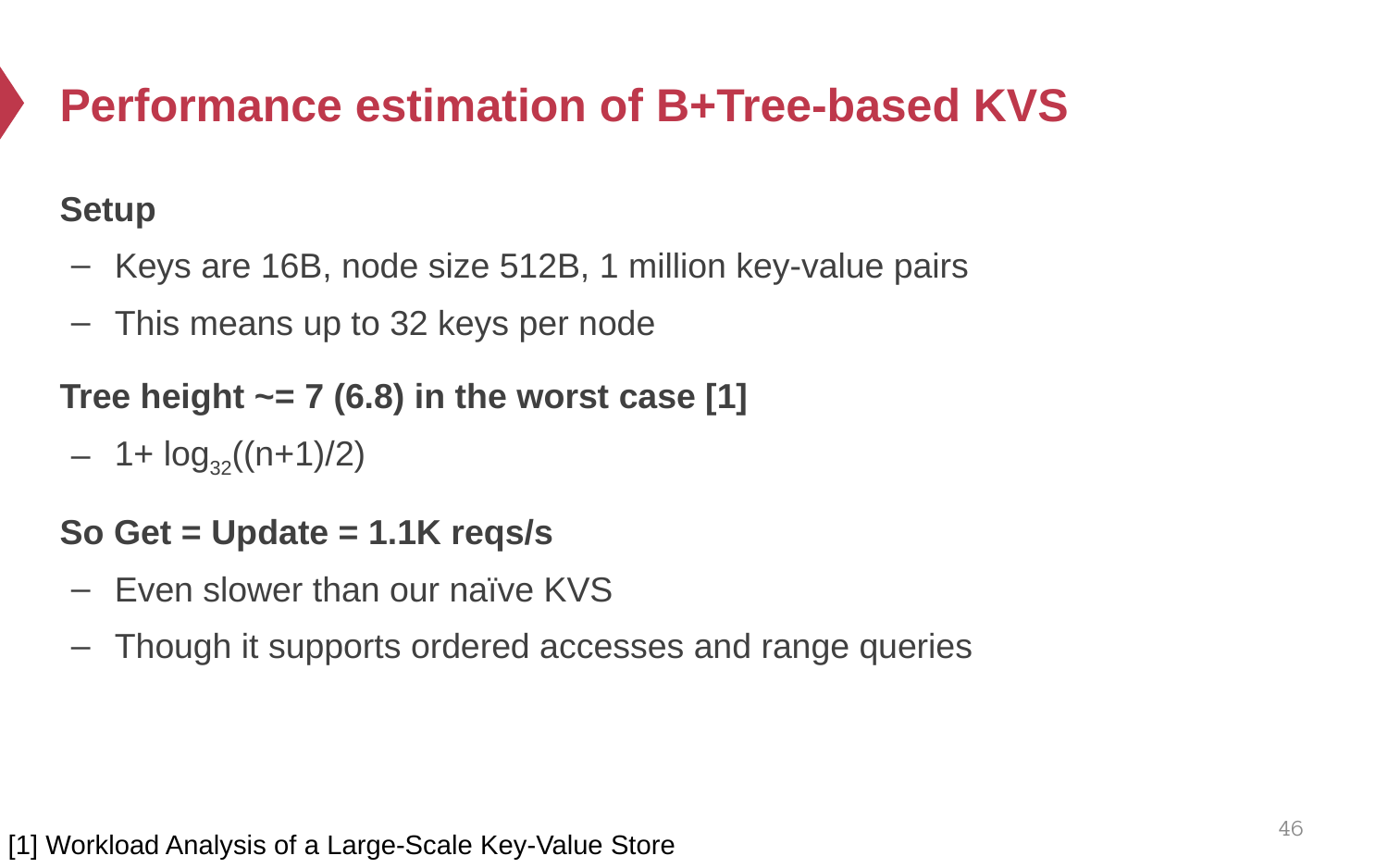

# Performance estimation of B+Tree-based KVS
Setup
Keys are 16B, node size 512B, 1 million key-value pairs
This means up to 32 keys per node
Tree height ~= 7 (6.8) in the worst case [1]
1+ log32((n+1)/2)
So Get = Update = 1.1K reqs/s
Even slower than our naïve KVS
Though it supports ordered accesses and range queries

46
[1] Workload Analysis of a Large-Scale Key-Value Store